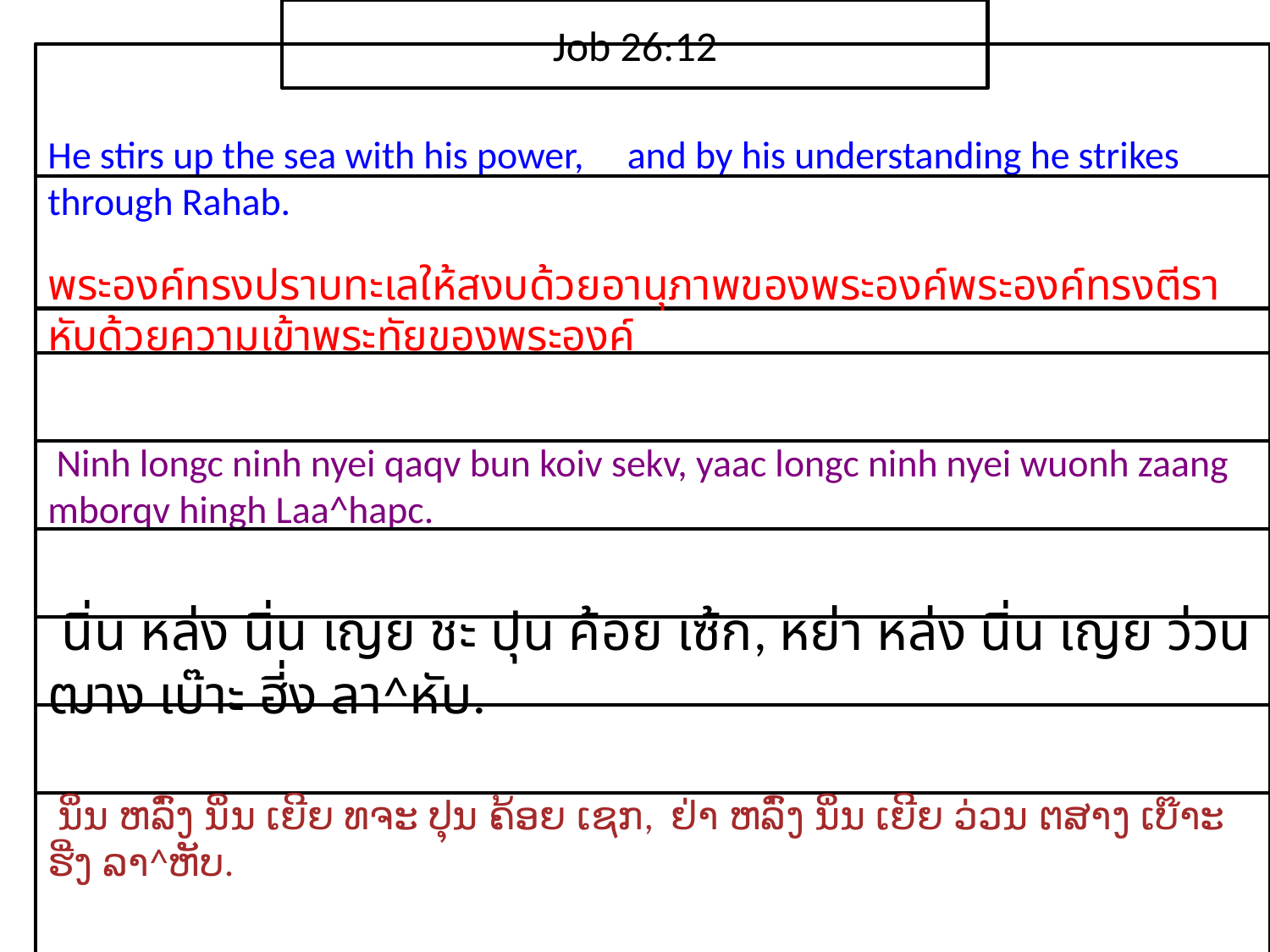

Job 26:12
He stirs up the sea with his power,     and by his understanding he strikes through Rahab.
​พระ​องค์​ทรง​ปราบ​ทะเล​ให้​สงบ​ด้วย​อานุภาพ​ของ​พระ​องค์​พระ​องค์​ทรง​ตี​ราหับ​ด้วย​ความ​เข้า​พระ​ทัย​ของ​พระ​องค์
 Ninh longc ninh nyei qaqv bun koiv sekv, yaac longc ninh nyei wuonh zaang mborqv hingh Laa^hapc.
 นิ่น หล่ง นิ่น เญย ชะ ปุน ค้อย เซ้ก, หย่า หล่ง นิ่น เญย ว่วน ฒาง เบ๊าะ ฮี่ง ลา^หับ.
 ນິ່ນ ຫລົ່ງ ນິ່ນ ເຍີຍ ທຈະ ປຸນ ຄ້ອຍ ເຊກ,  ຢ່າ ຫລົ່ງ ນິ່ນ ເຍີຍ ວ່ວນ ຕສາງ ເບ໊າະ ຮີ່ງ ລາ^ຫັບ.